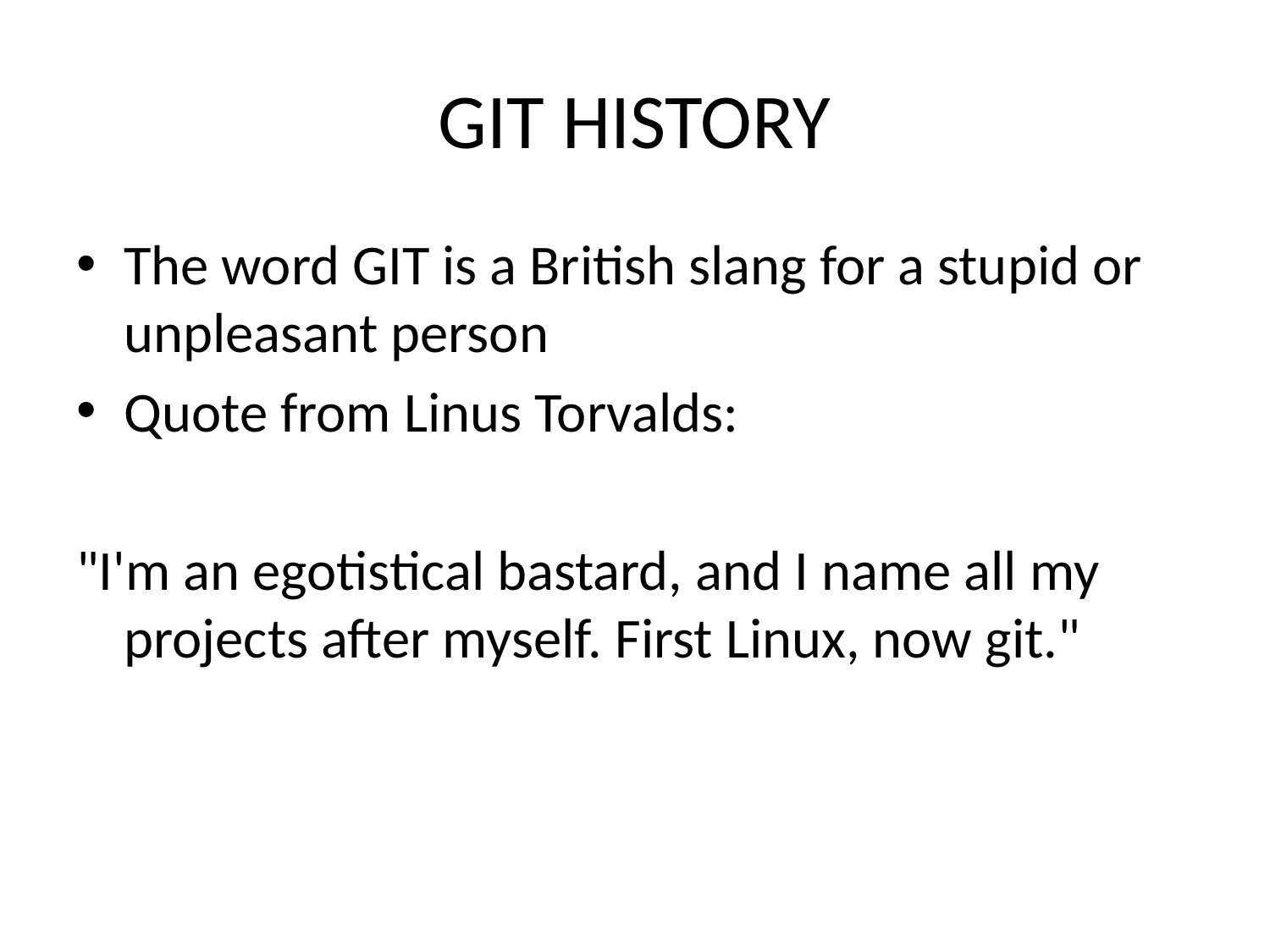

# GIT HISTORY
The word GIT is a British slang for a stupid or unpleasant person
Quote from Linus Torvalds:

"I'm an egotistical bastard, and I name all my projects after myself. First Linux, now git."